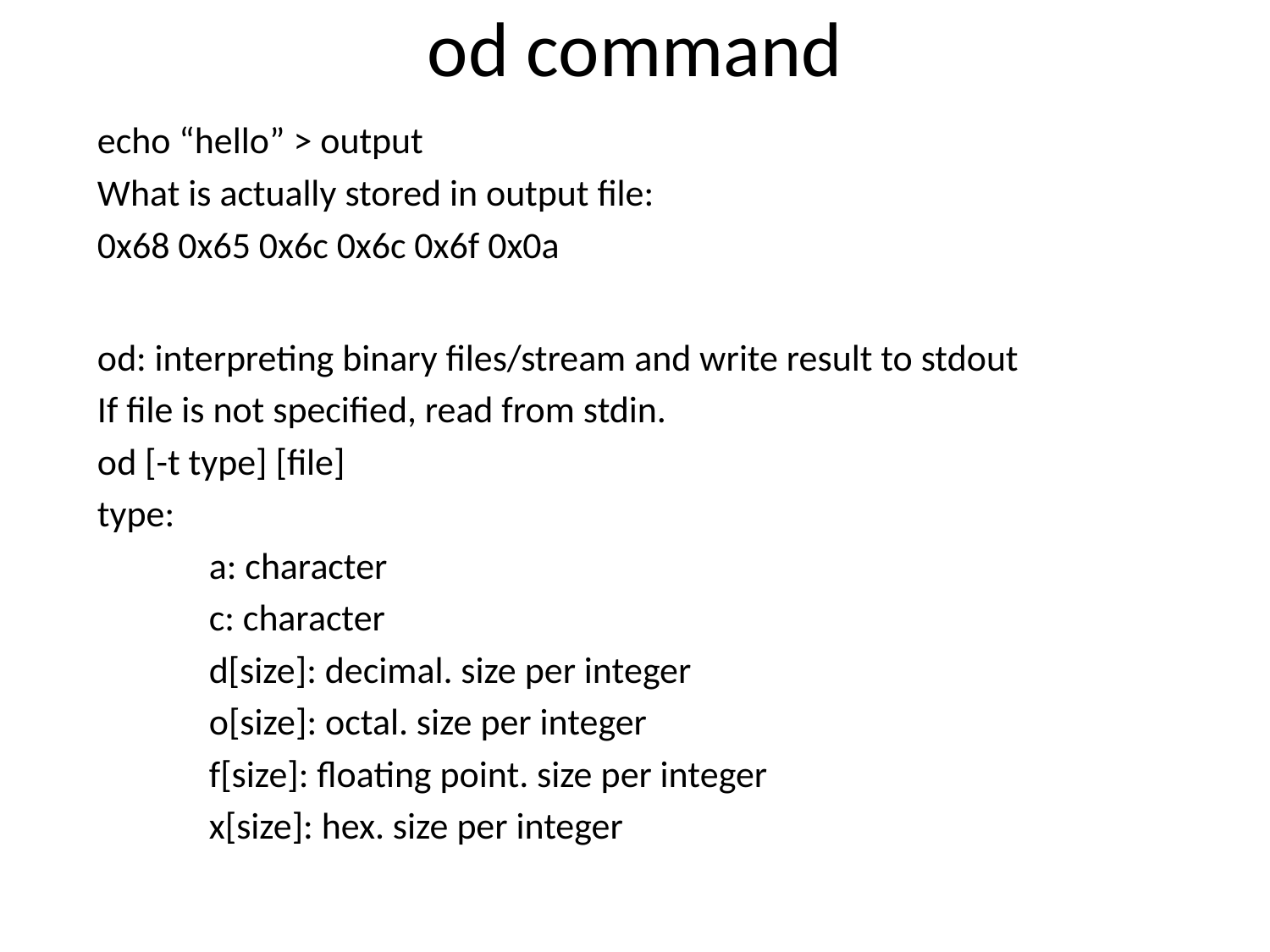

# od command

echo “hello” > output
What is actually stored in output file:
0x68 0x65 0x6c 0x6c 0x6f 0x0a

od: interpreting binary files/stream and write result to stdout
If file is not specified, read from stdin.
od [-t type] [file]
type:
	a: character
	c: character
	d[size]: decimal. size per integer
	o[size]: octal. size per integer
	f[size]: floating point. size per integer
	x[size]: hex. size per integer